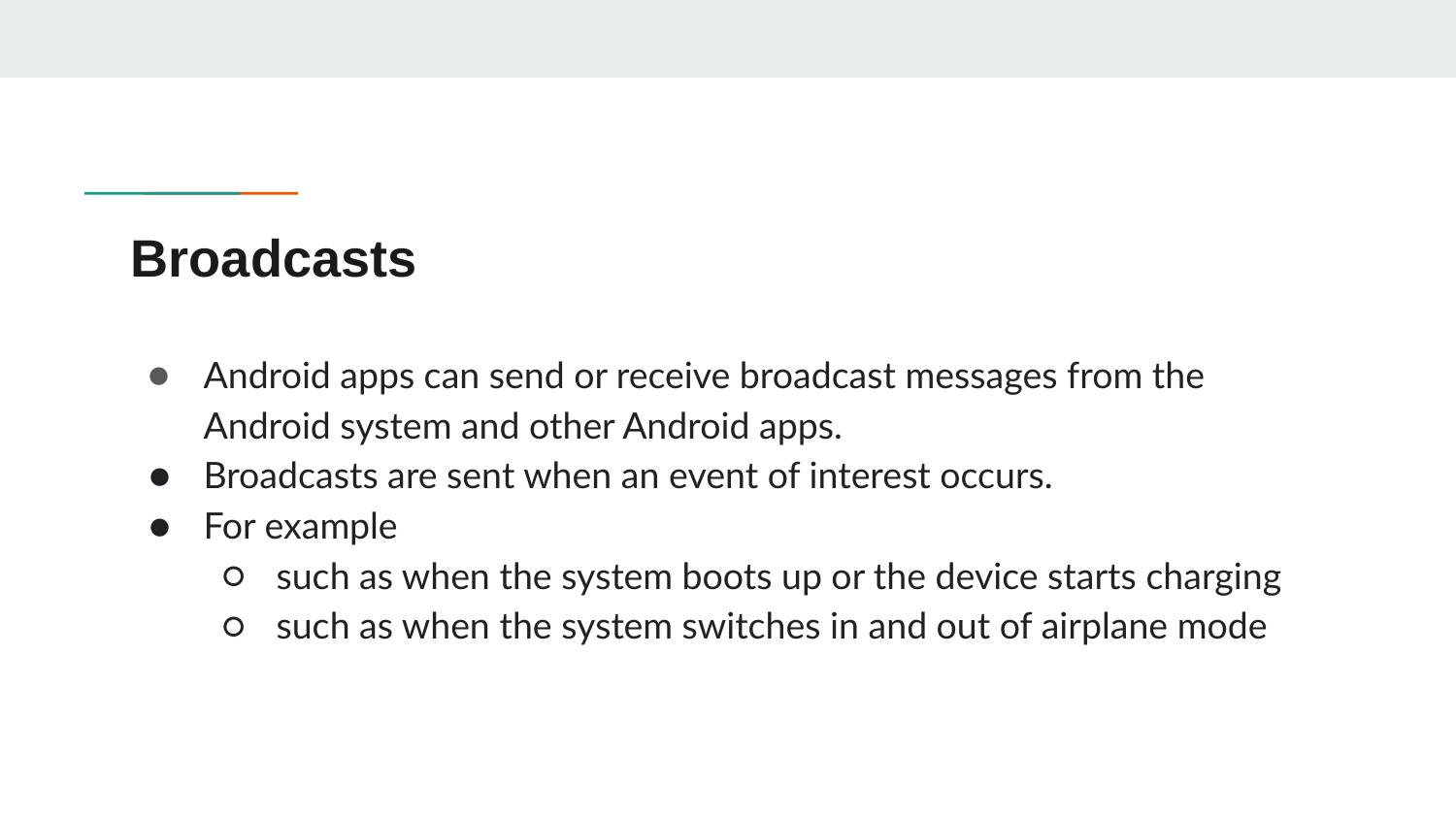

# Broadcasts
Android apps can send or receive broadcast messages from the Android system and other Android apps.
Broadcasts are sent when an event of interest occurs.
For example
such as when the system boots up or the device starts charging
such as when the system switches in and out of airplane mode